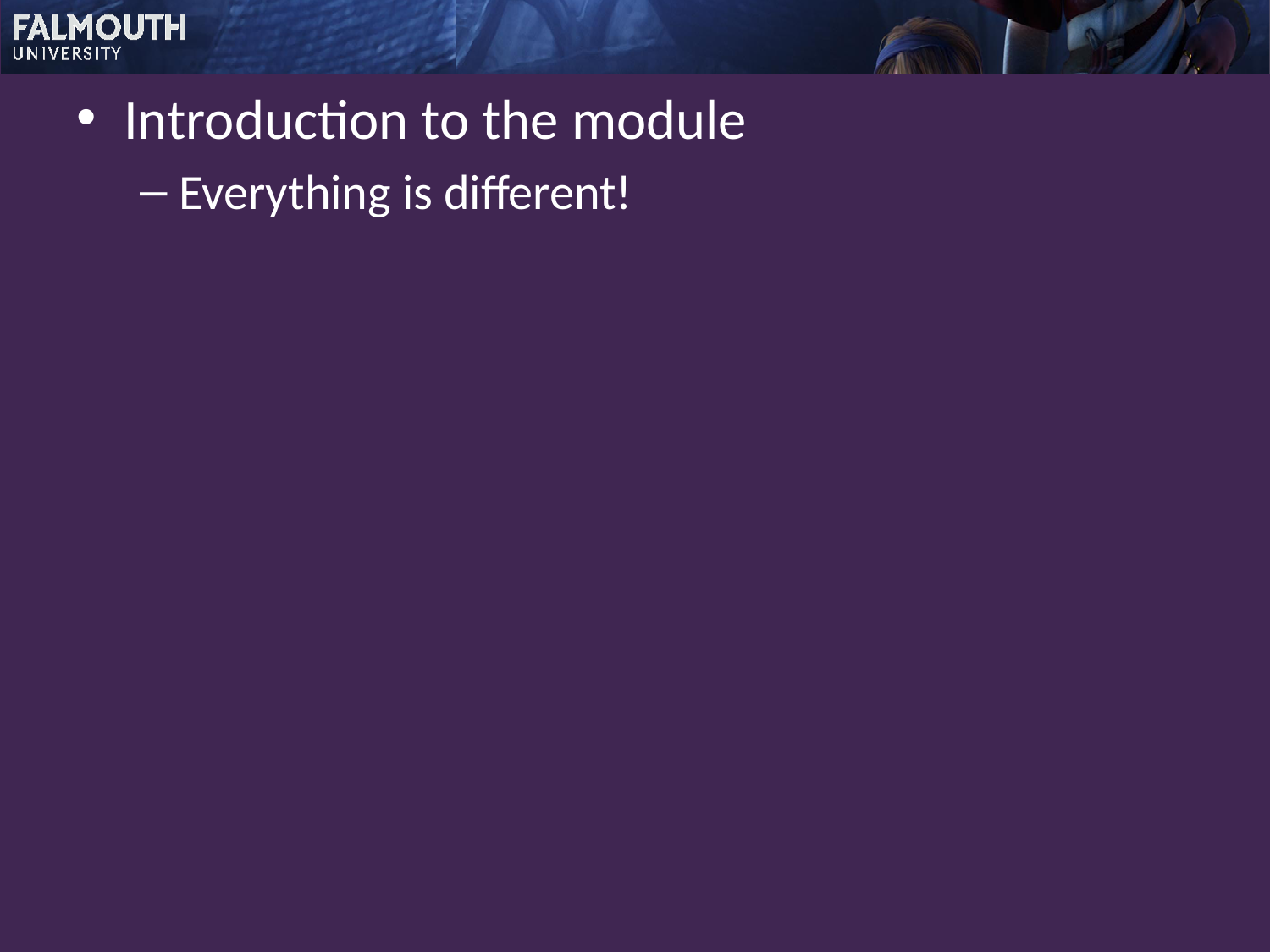

Introduction to the module
Everything is different!